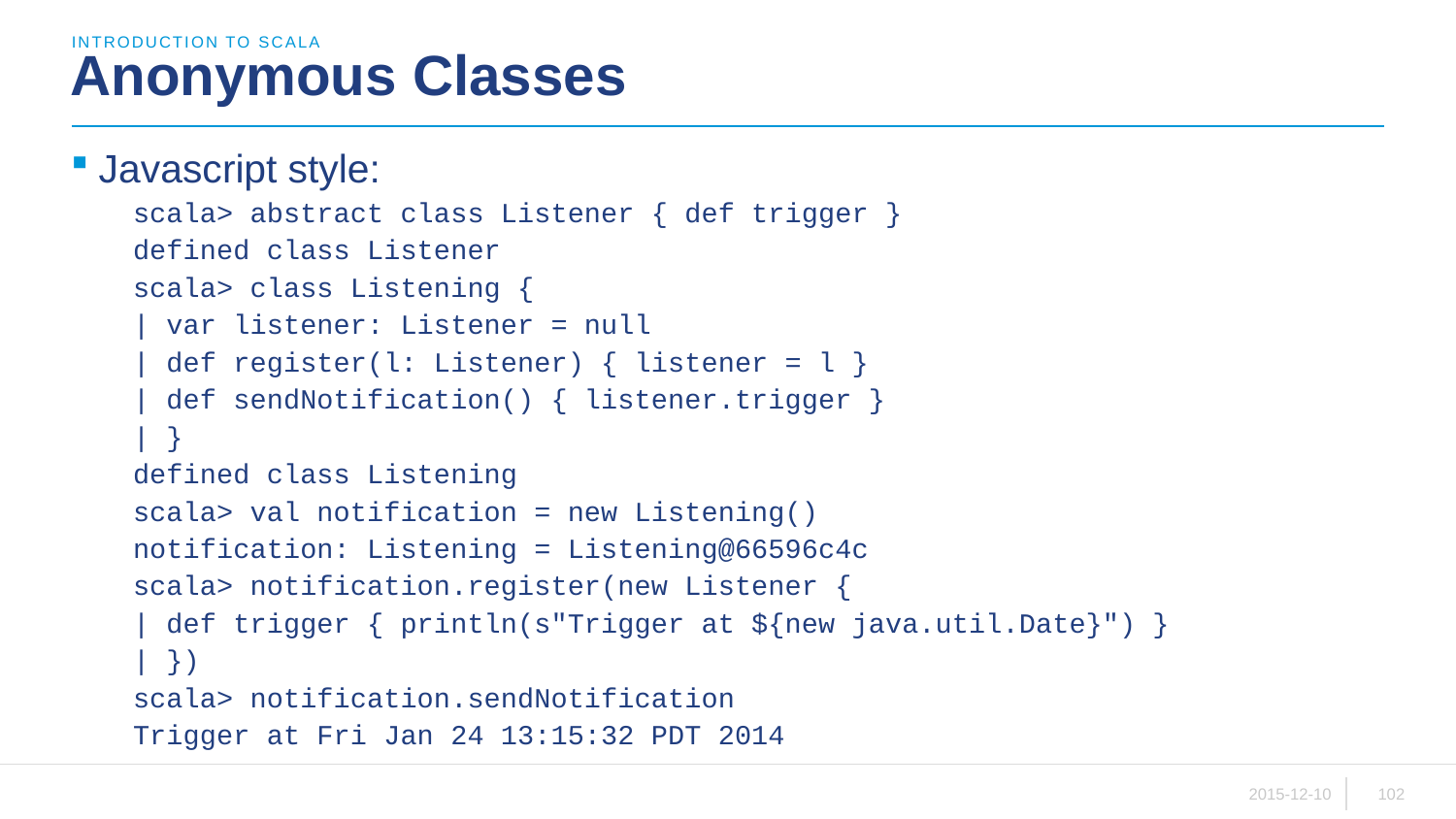

introduction to scala
# Anonymous Classes
Javascript style:
scala> abstract class Listener { def trigger }
defined class Listener
scala> class Listening {
| var listener: Listener = null
| def register(l: Listener) { listener = l }
| def sendNotification() { listener.trigger }
| }
defined class Listening
scala> val notification = new Listening()
notification: Listening = Listening@66596c4c
scala> notification.register(new Listener {
| def trigger { println(s"Trigger at ${new java.util.Date}") }
| })
scala> notification.sendNotification
Trigger at Fri Jan 24 13:15:32 PDT 2014